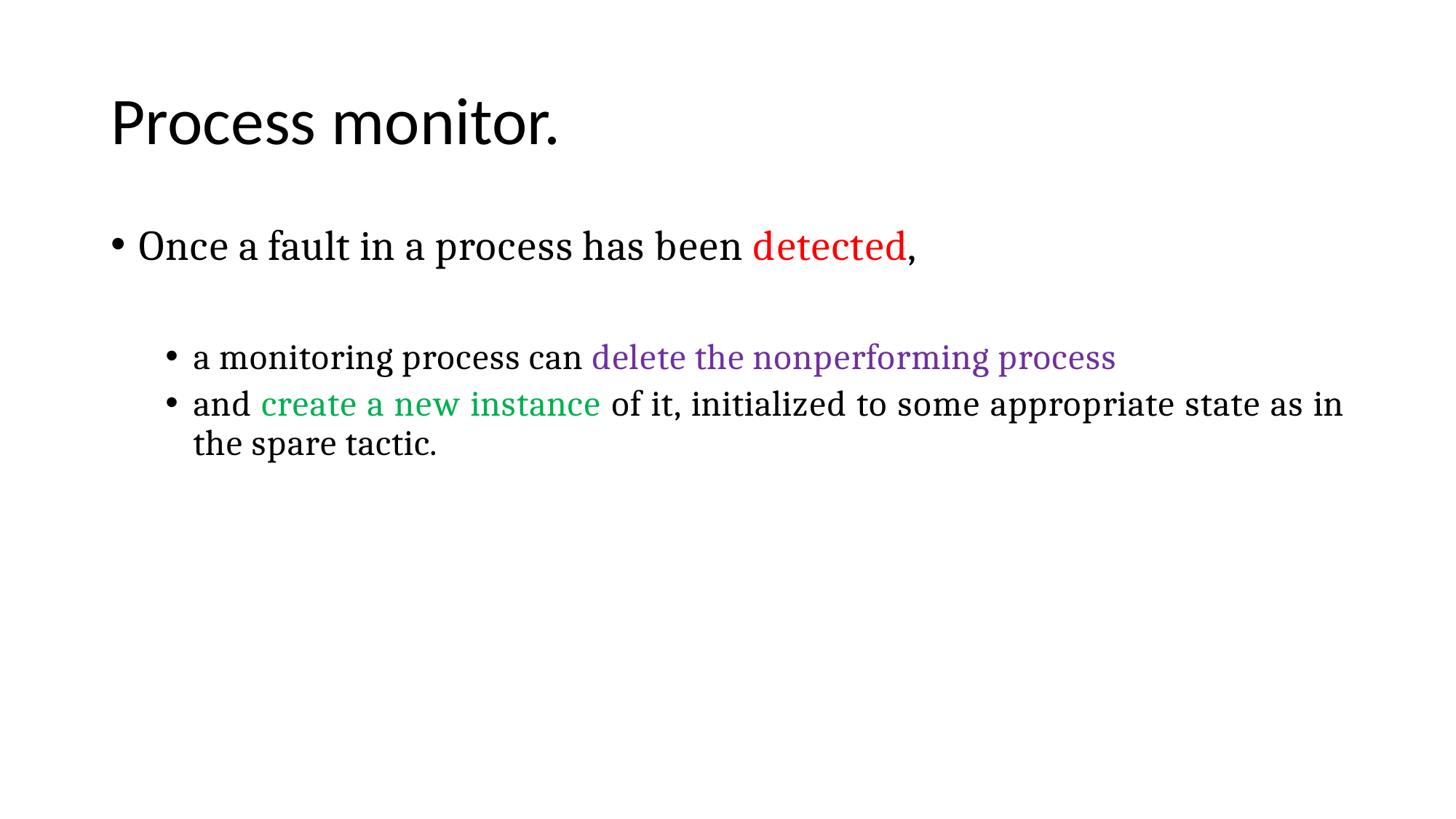

# Process monitor.
Once a fault in a process has been detected,

a monitoring process can delete the nonperforming process
and create a new instance of it, initialized to some appropriate state as in the spare tactic.